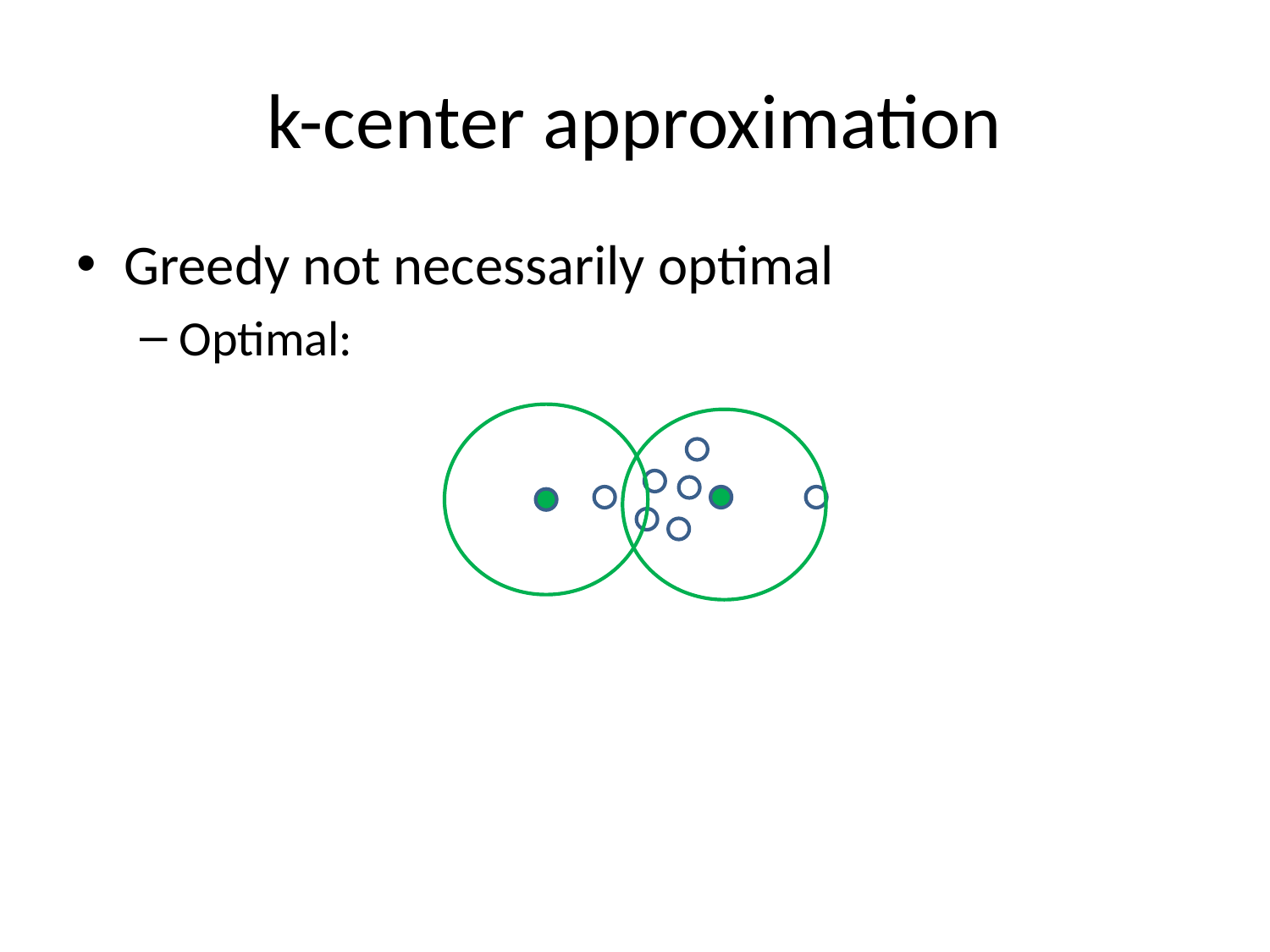

# k-center approximation
Greedy not necessarily optimal
Optimal: